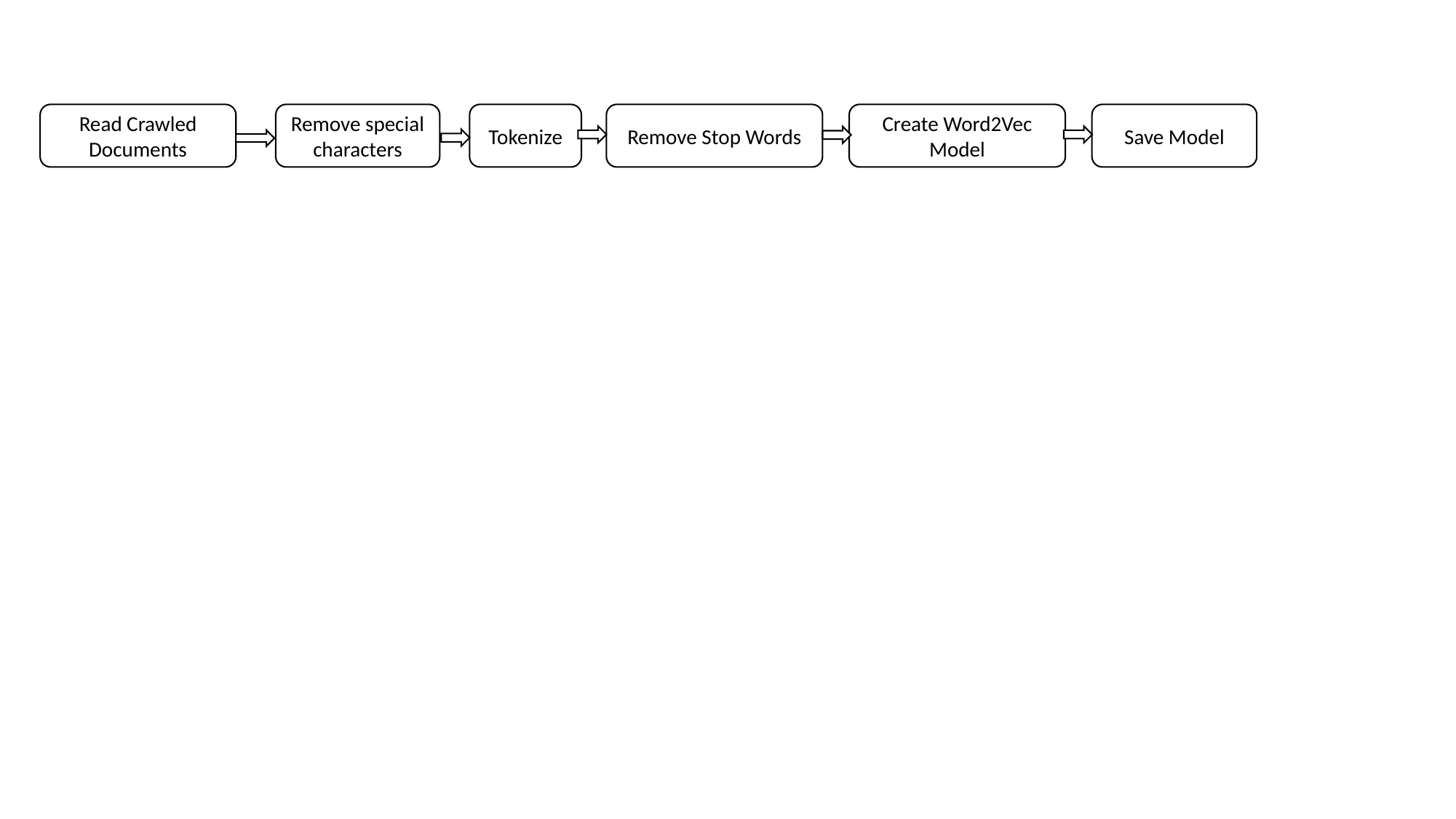

Save Model
Create Word2Vec Model
Remove special characters
Tokenize
Remove Stop Words
Read Crawled Documents